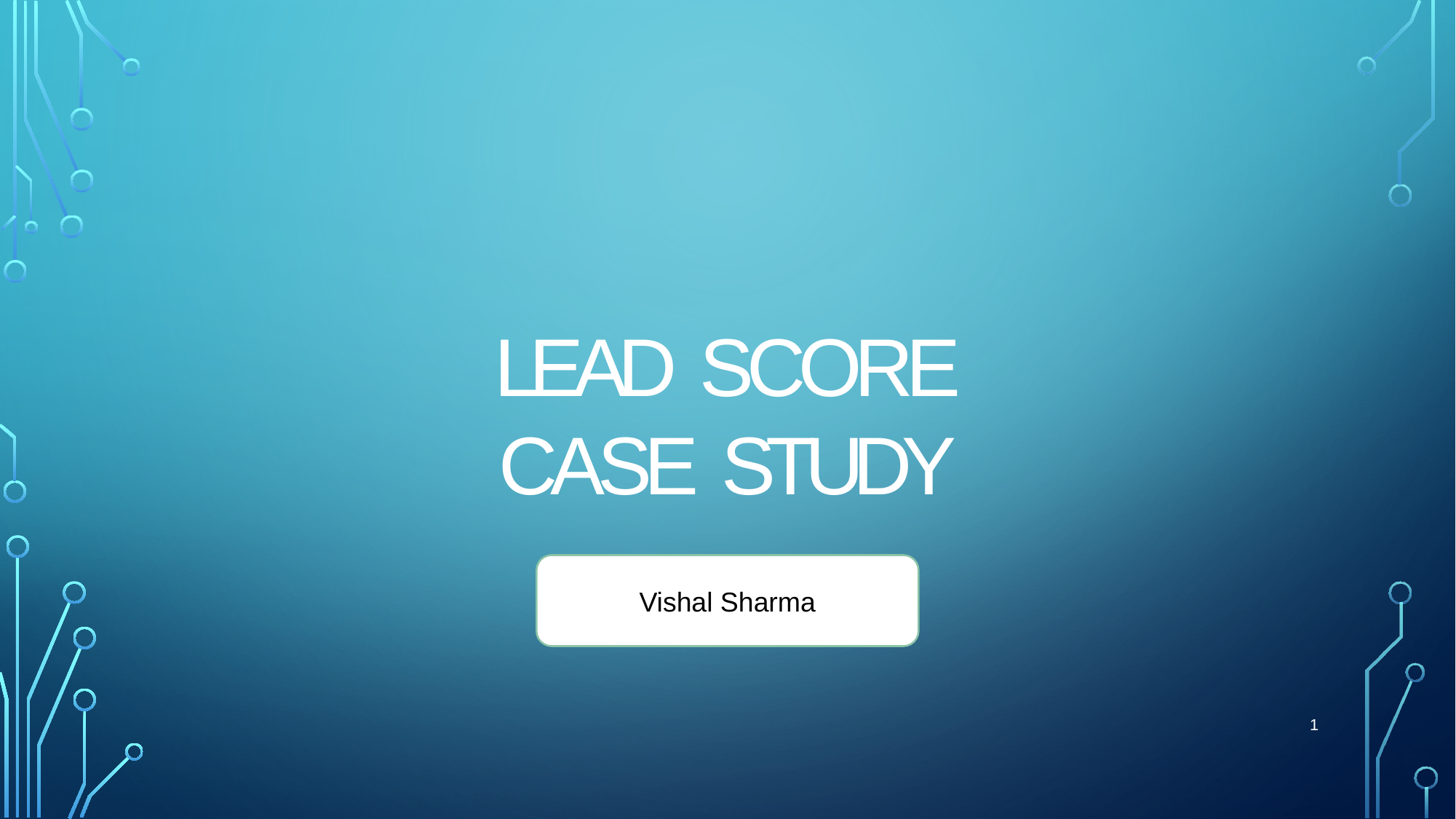

# Lead Score Case Study

Vishal Sharma
1